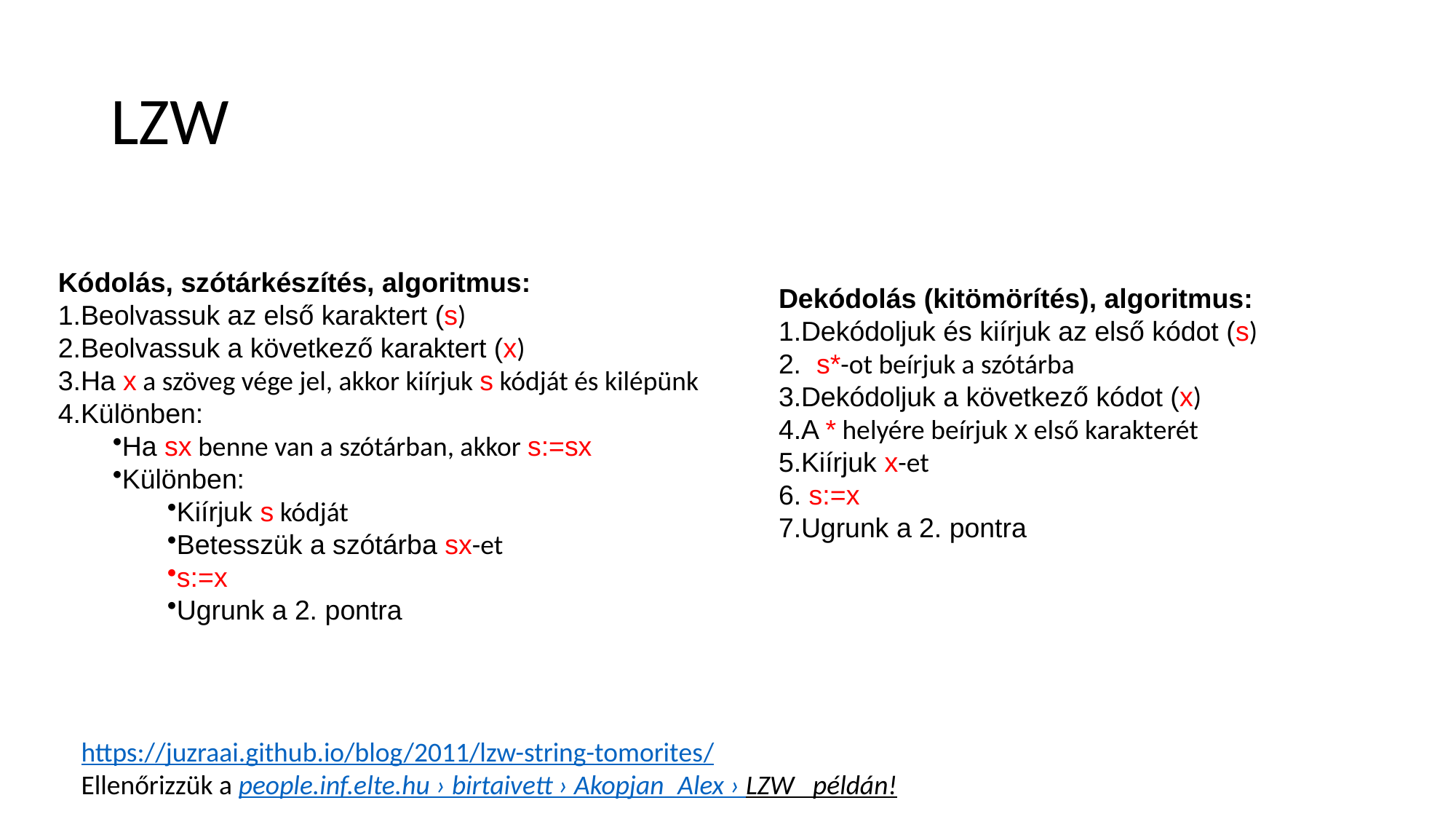

# LZW
Kódolás, szótárkészítés, algoritmus:
Beolvassuk az első karaktert (s)
Beolvassuk a következő karaktert (x)
Ha x a szöveg vége jel, akkor kiírjuk s kódját és kilépünk
Különben:
Ha sx benne van a szótárban, akkor s:=sx
Különben:
Kiírjuk s kódját
Betesszük a szótárba sx-et
s:=x
Ugrunk a 2. pontra

Dekódolás (kitömörítés), algoritmus:
Dekódoljuk és kiírjuk az első kódot (s)
2.  s*-ot beírjuk a szótárba
Dekódoljuk a következő kódot (x)
A * helyére beírjuk x első karakterét
Kiírjuk x-et
 s:=x
Ugrunk a 2. pontra

https://juzraai.github.io/blog/2011/lzw-string-tomorites/
Ellenőrizzük a people.inf.elte.hu › birtaivett › Akopjan_Alex › LZW   példán!